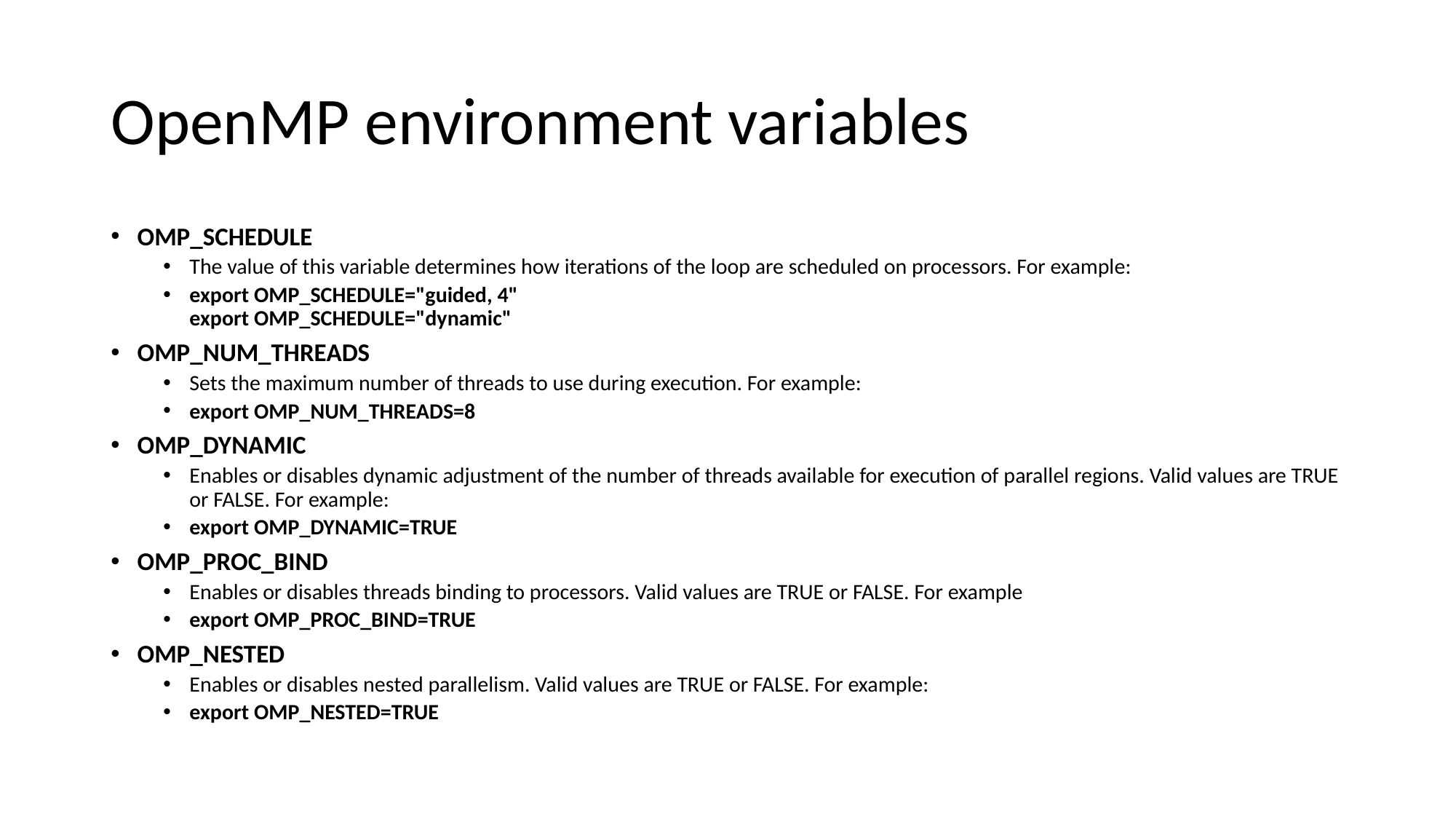

# OpenMP environment variables
OMP_SCHEDULE
The value of this variable determines how iterations of the loop are scheduled on processors. For example:
export OMP_SCHEDULE="guided, 4"
export OMP_SCHEDULE="dynamic"
OMP_NUM_THREADS
Sets the maximum number of threads to use during execution. For example:
export OMP_NUM_THREADS=8
OMP_DYNAMIC
Enables or disables dynamic adjustment of the number of threads available for execution of parallel regions. Valid values are TRUE or FALSE. For example:
export OMP_DYNAMIC=TRUE
OMP_PROC_BIND
Enables or disables threads binding to processors. Valid values are TRUE or FALSE. For example
export OMP_PROC_BIND=TRUE
OMP_NESTED
Enables or disables nested parallelism. Valid values are TRUE or FALSE. For example:
export OMP_NESTED=TRUE